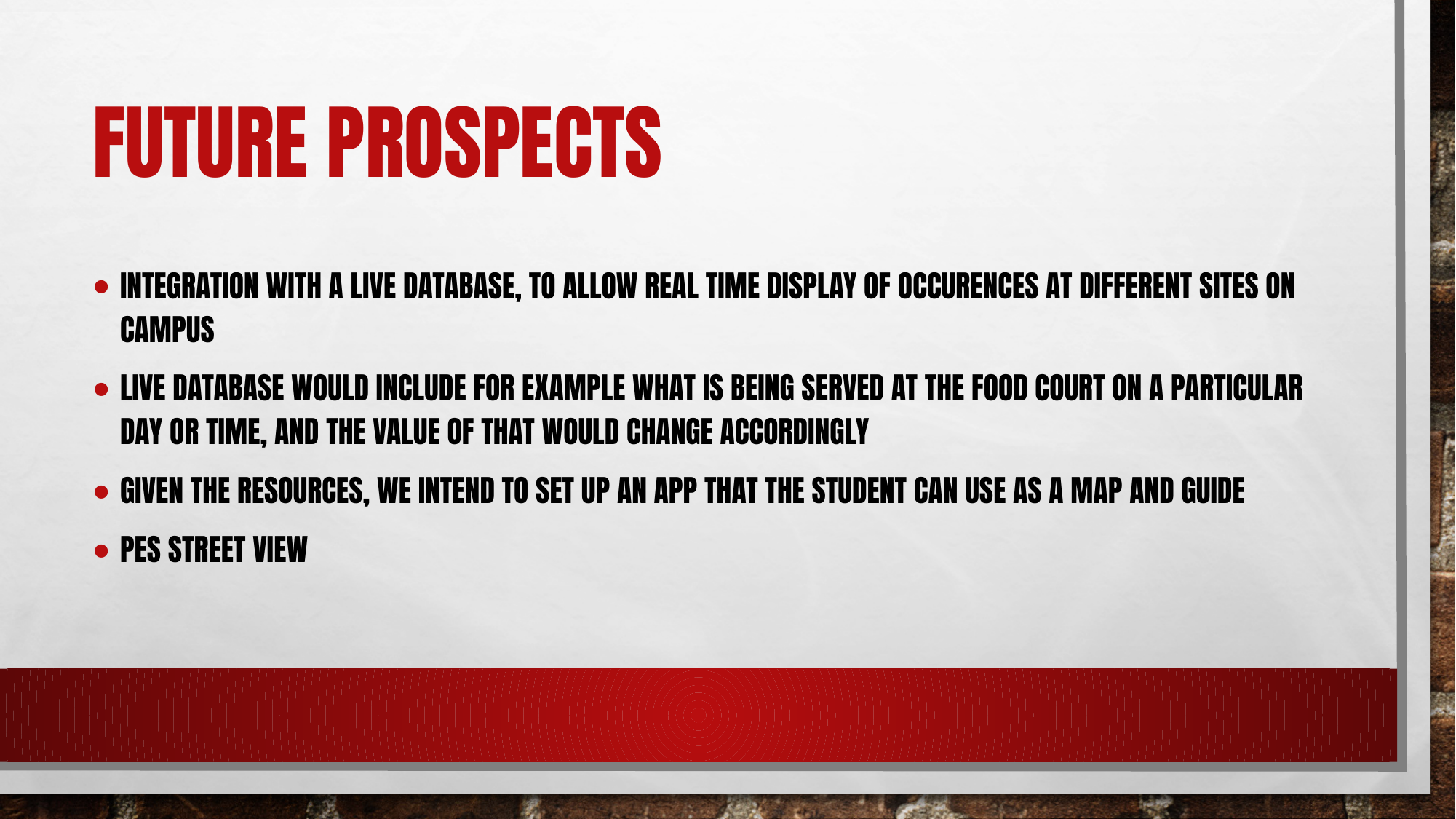

# Future prospects
INTEGRATION WITH A LIVE DATABASE, TO ALLOW REAL TIME DISPLAY OF OCCURENCES AT DIFFERENT SITES ON CAMPUs
LIVE database would include for example what is being served at the food court on a particular day or time, and the value of that would change ACCORDINGLY
Given the resources, we intend to set up an app that the student can use as a map and guide
PES STREET VIEW